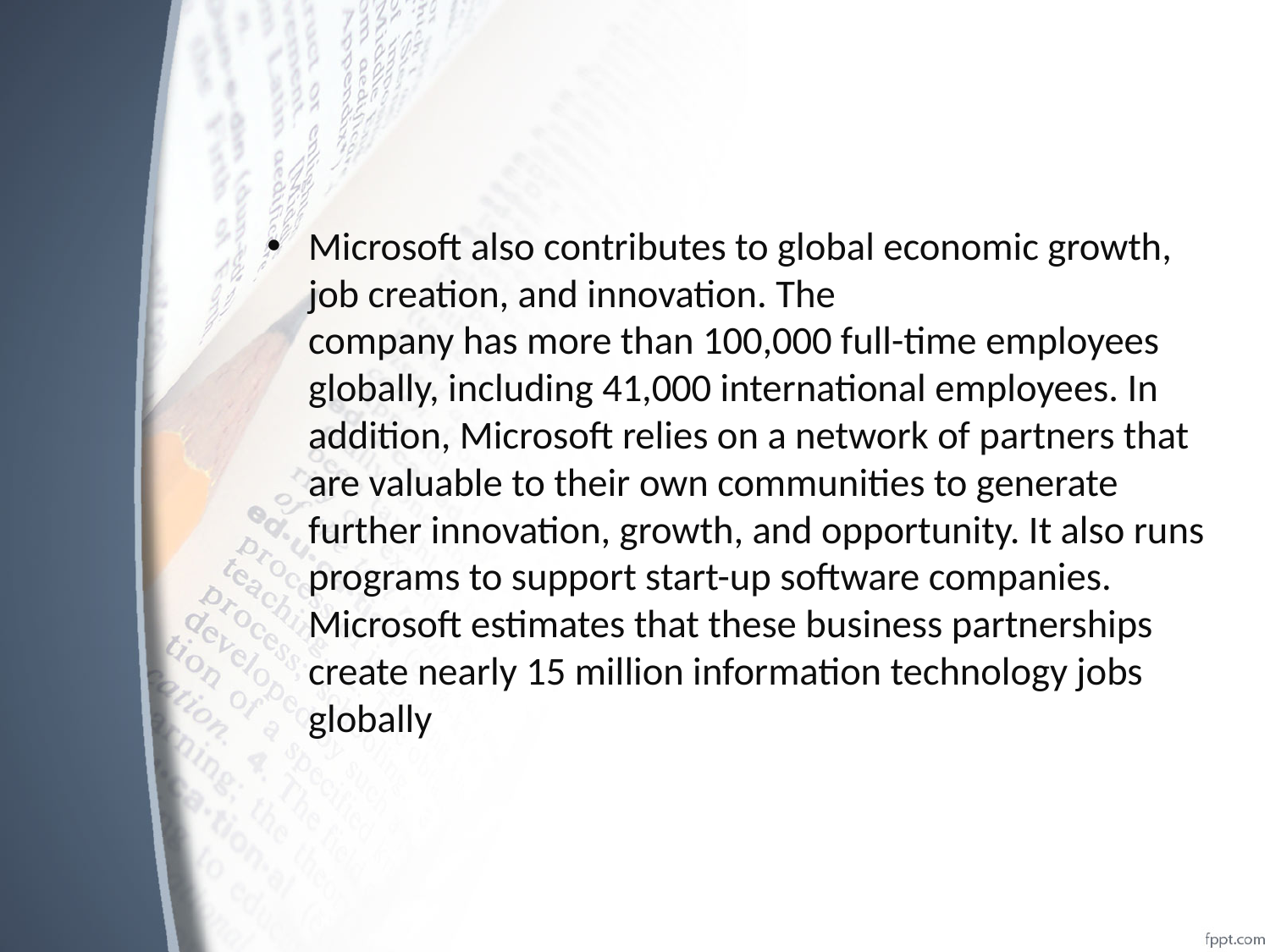

#
Microsoft also contributes to global economic growth, job creation, and innovation. The
company has more than 100,000 full-time employees globally, including 41,000 international employees. In addition, Microsoft relies on a network of partners that are valuable to their own communities to generate further innovation, growth, and opportunity. It also runs programs to support start-up software companies. Microsoft estimates that these business partnerships create nearly 15 million information technology jobs globally